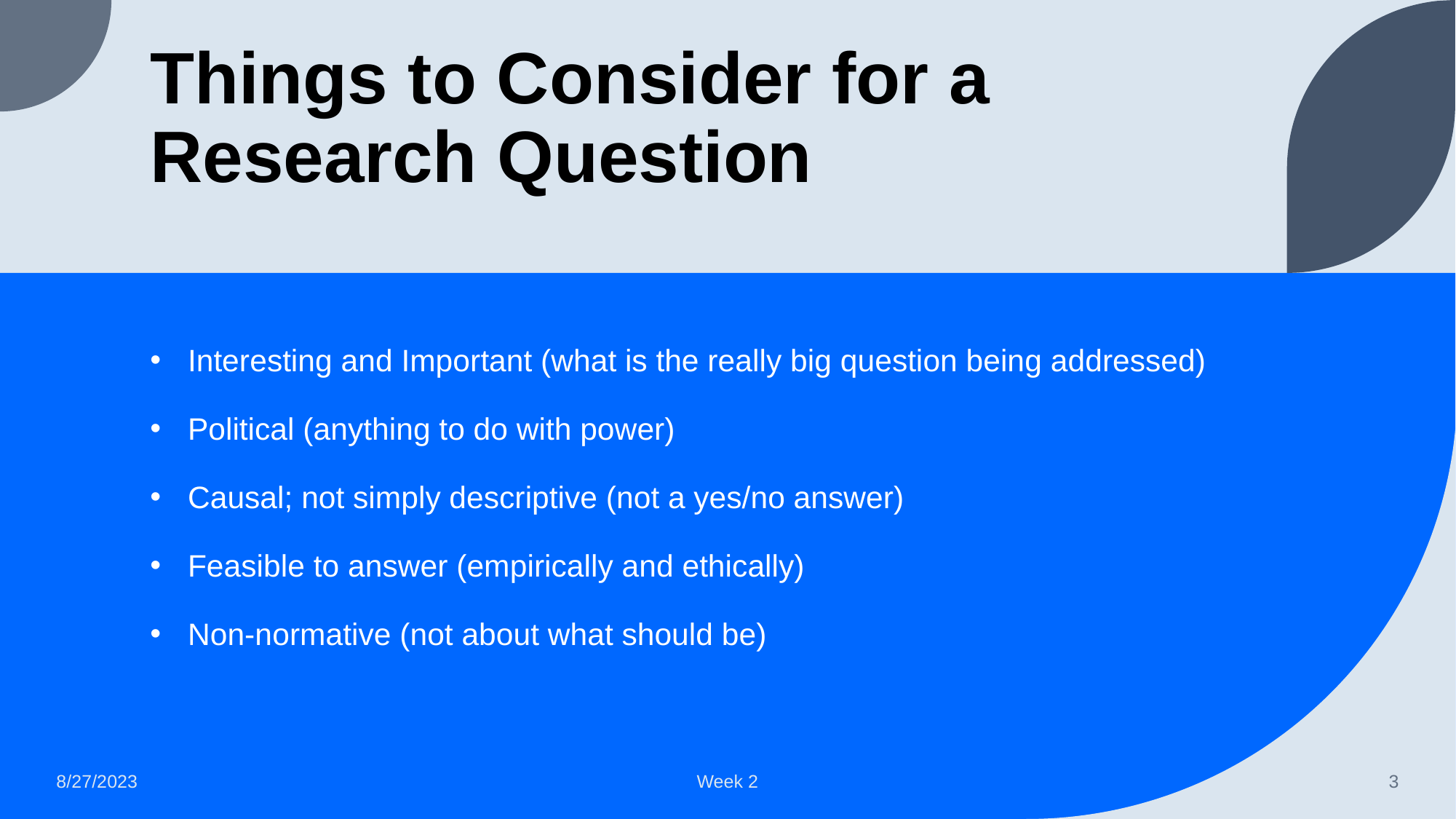

# Things to Consider for a Research Question
Interesting and Important (what is the really big question being addressed)
Political (anything to do with power)
Causal; not simply descriptive (not a yes/no answer)
Feasible to answer (empirically and ethically)
Non-normative (not about what should be)

8/27/2023
Week 2
3